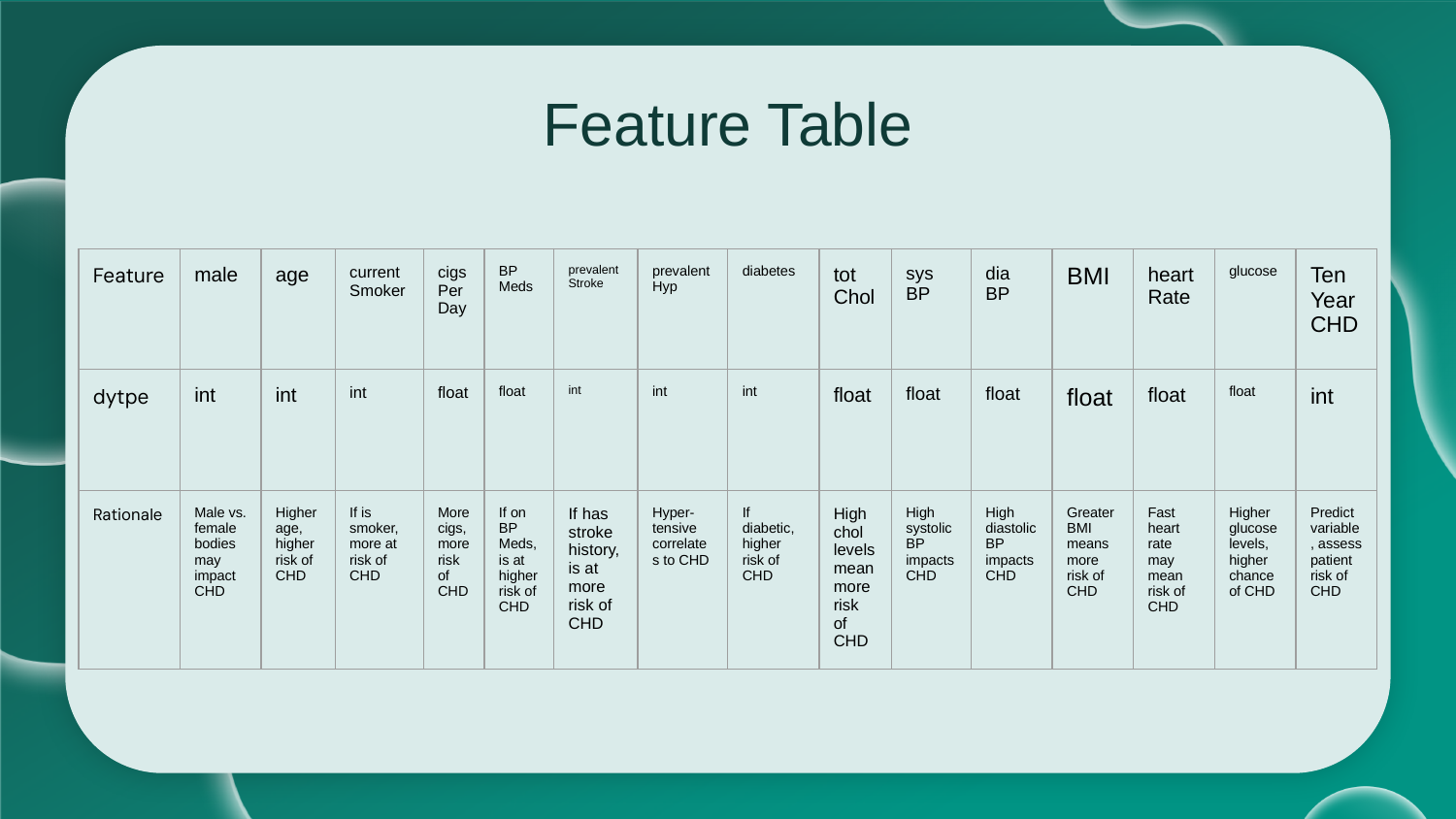

# Feature Table
| Feature | male | age | currentSmoker | cigsPerDay | BP Meds | prevalent Stroke | prevalent Hyp | diabetes | tot Chol | sys BP | dia BP | BMI | heart Rate | glucose | Ten Year CHD |
| --- | --- | --- | --- | --- | --- | --- | --- | --- | --- | --- | --- | --- | --- | --- | --- |
| dytpe | int | int | int | float | float | int | int | int | float | float | float | float | float | float | int |
| Rationale | Male vs. female bodies may impact CHD | Higher age, higher risk of CHD | If is smoker, more at risk of CHD | More cigs, more risk of CHD | If on BP Meds, is at higher risk of CHD | If has stroke history,is at more risk of CHD | Hyper-tensive correlates to CHD | If diabetic, higher risk of CHD | High chol levels mean more risk of CHD | High systolic BP impacts CHD | High diastolic BP impacts CHD | Greater BMI means more risk of CHD | Fast heart rate may mean risk of CHD | Higher glucose levels, higher chance of CHD | Predict variable, assess patient risk of CHD |